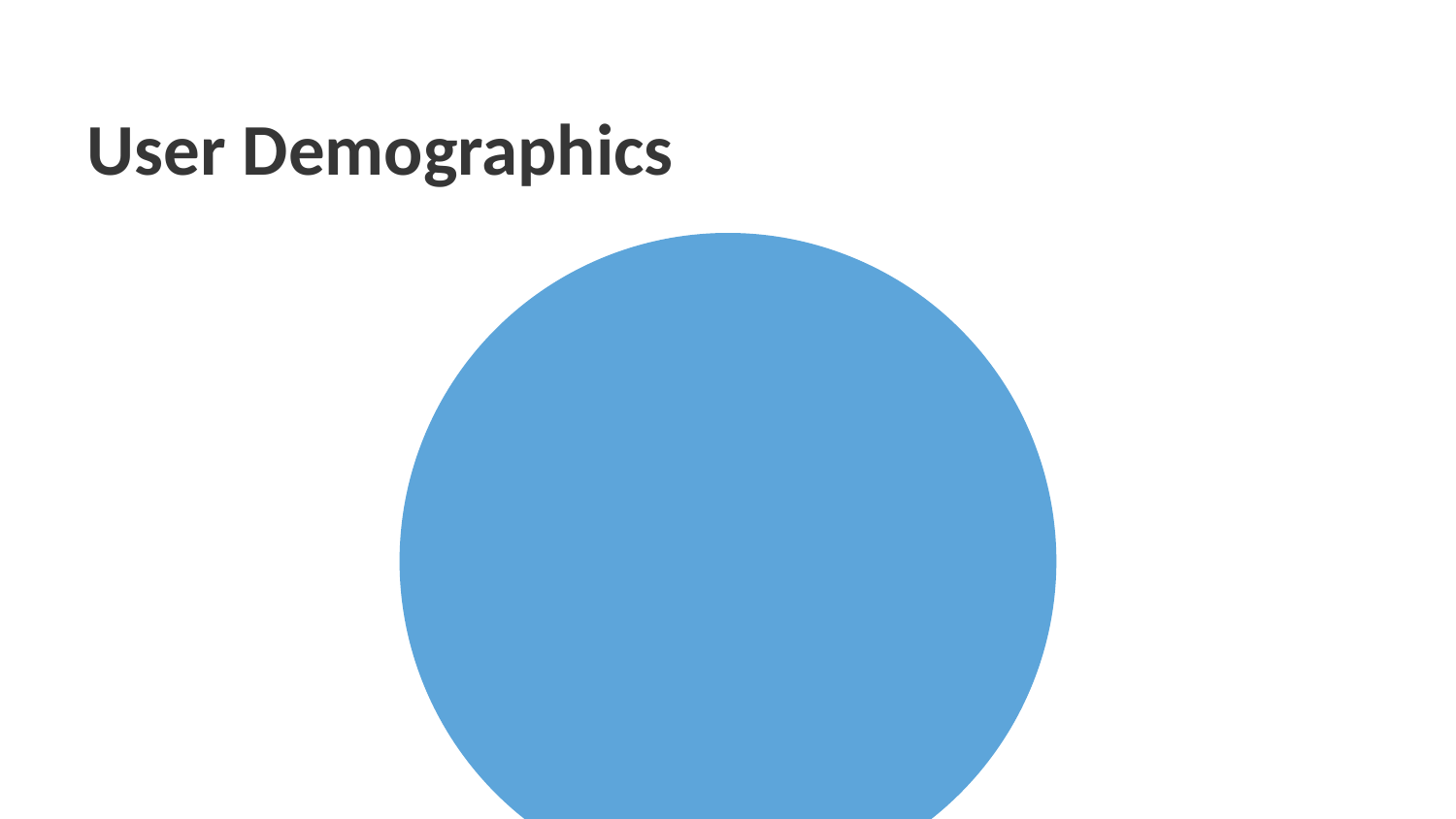

User Demographics

### Chart

| Category | Age 18-24 |
|---|---|
| 18-24 | 25.0 |